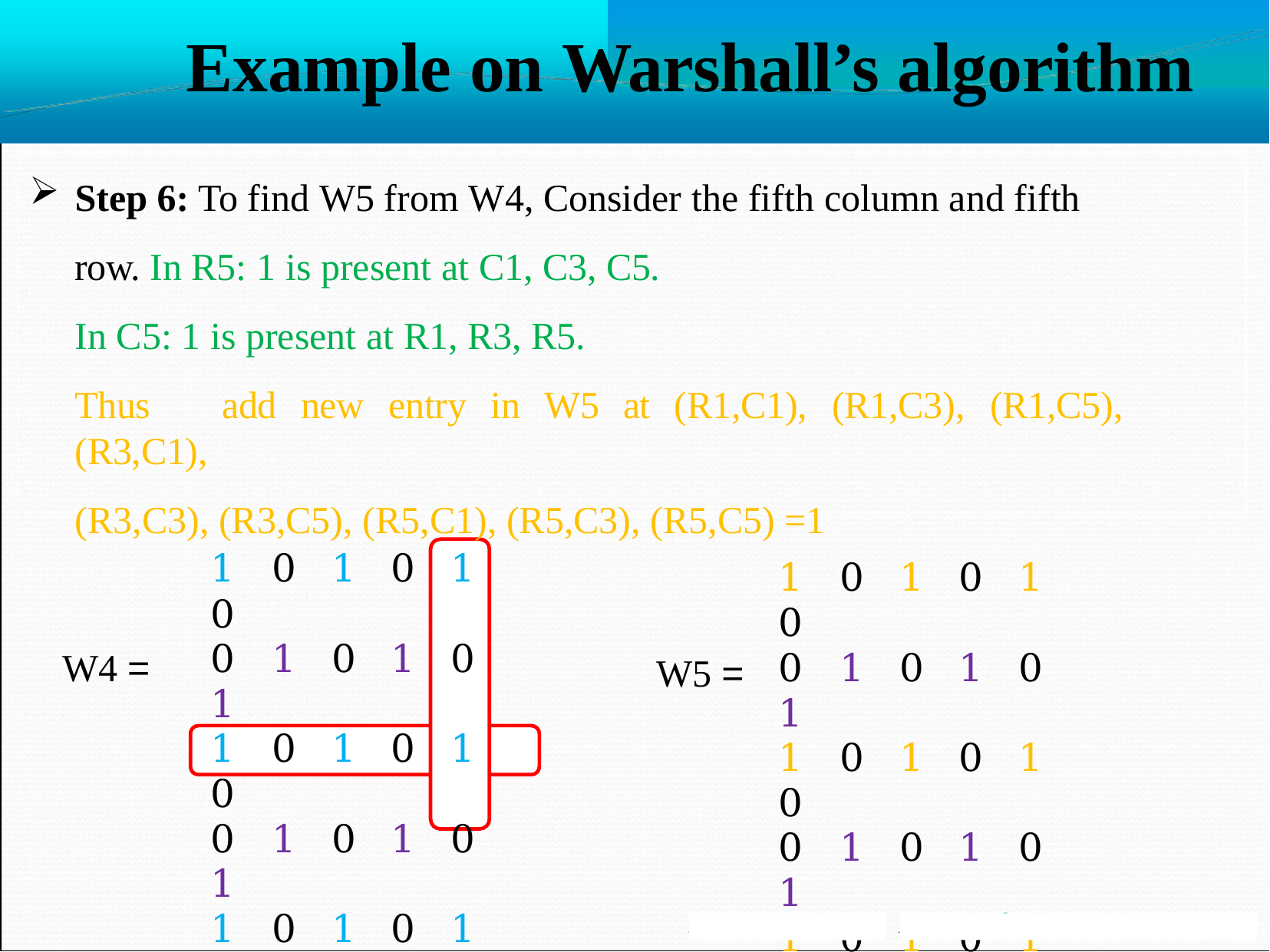

# Example on Warshall’s algorithm
Step 6: To find W5 from W4, Consider the fifth column and fifth row. In R5: 1 is present at C1, C3, C5.
In C5: 1 is present at R1, R3, R5.
Thus	add	new	entry	in	W5	at	(R1,C1),	(R1,C3),	(R1,C5),	(R3,C1),
(R3,C3), (R3,C5), (R5,C1), (R5,C3), (R5,C5) =1

1	0	1	0	1	0
0	1	0	1	0	1
1	0	1	0	1	0
0	1	0	1	0	1
1	0	1	0	1	0
0	1	0	1	0	1
1	0	1	0	1	0
0	1	0	1	0	1
1	0	1	0	1	0
0	1	0	1	0	1
1	0	1	0	1	0
0	1	0	1	0	1
W4 =
W5 =
Mr. S. B. Shinde
Asst Professor, MESCOE Pune